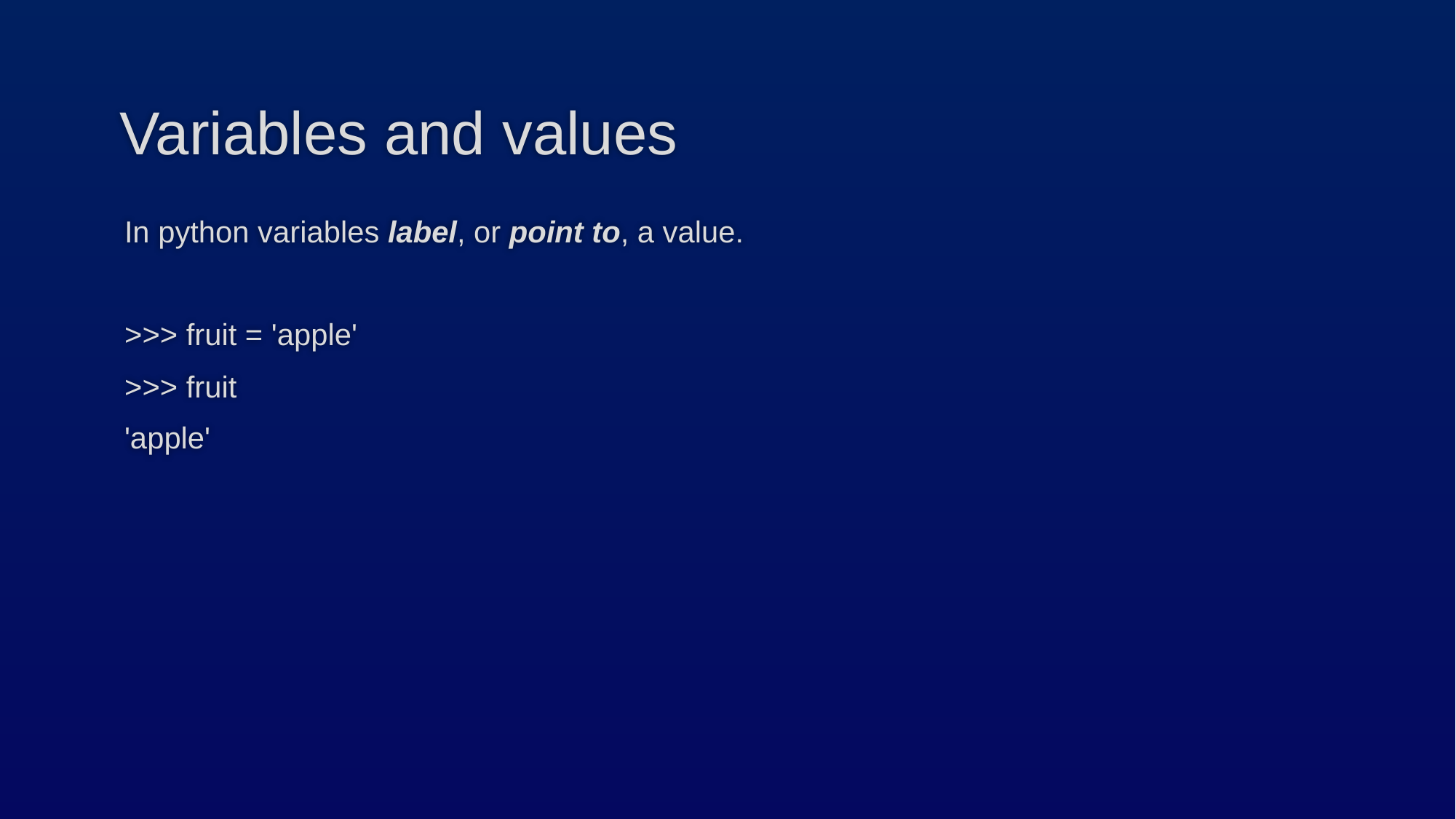

# Variables and values
In python variables label, or point to, a value.

>>> fruit = 'apple'
>>> fruit
'apple'